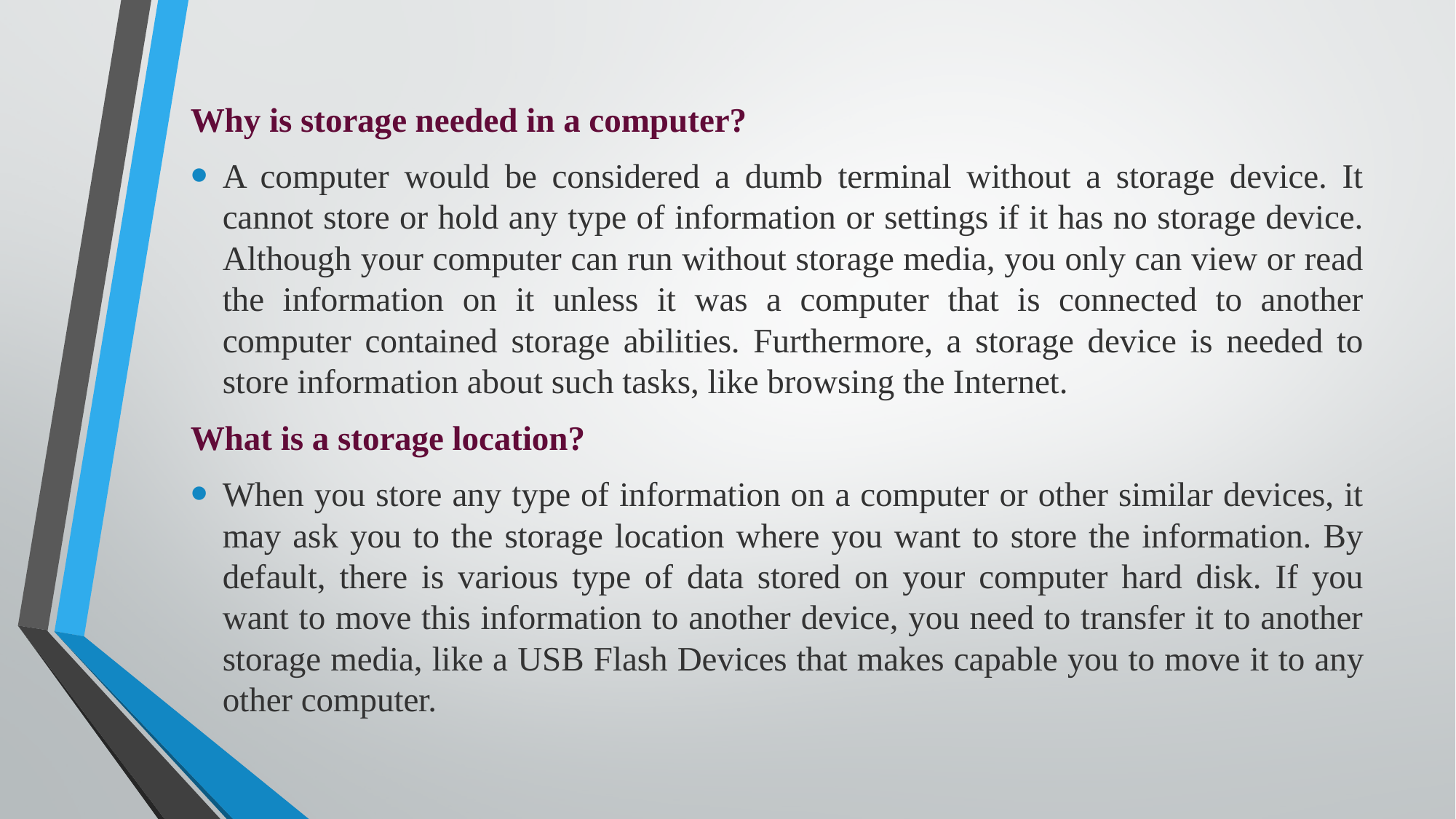

Why is storage needed in a computer?
A computer would be considered a dumb terminal without a storage device. It cannot store or hold any type of information or settings if it has no storage device. Although your computer can run without storage media, you only can view or read the information on it unless it was a computer that is connected to another computer contained storage abilities. Furthermore, a storage device is needed to store information about such tasks, like browsing the Internet.
What is a storage location?
When you store any type of information on a computer or other similar devices, it may ask you to the storage location where you want to store the information. By default, there is various type of data stored on your computer hard disk. If you want to move this information to another device, you need to transfer it to another storage media, like a USB Flash Devices that makes capable you to move it to any other computer.